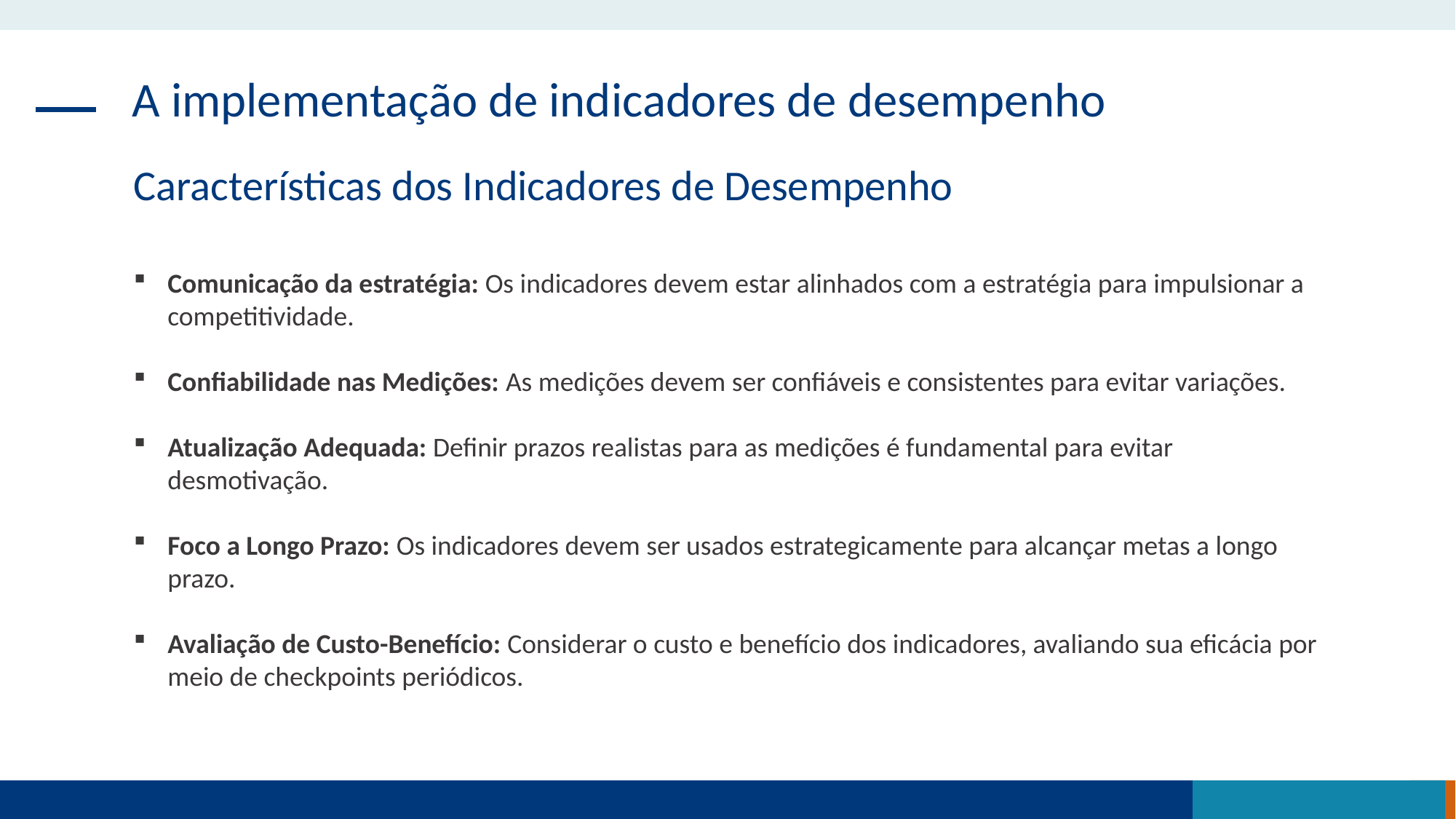

A implementação de indicadores de desempenho

Características dos Indicadores de Desempenho
Comunicação da estratégia: Os indicadores devem estar alinhados com a estratégia para impulsionar a competitividade.

Confiabilidade nas Medições: As medições devem ser confiáveis e consistentes para evitar variações.

Atualização Adequada: Definir prazos realistas para as medições é fundamental para evitar desmotivação.

Foco a Longo Prazo: Os indicadores devem ser usados estrategicamente para alcançar metas a longo prazo.

Avaliação de Custo-Benefício: Considerar o custo e benefício dos indicadores, avaliando sua eficácia por meio de checkpoints periódicos.